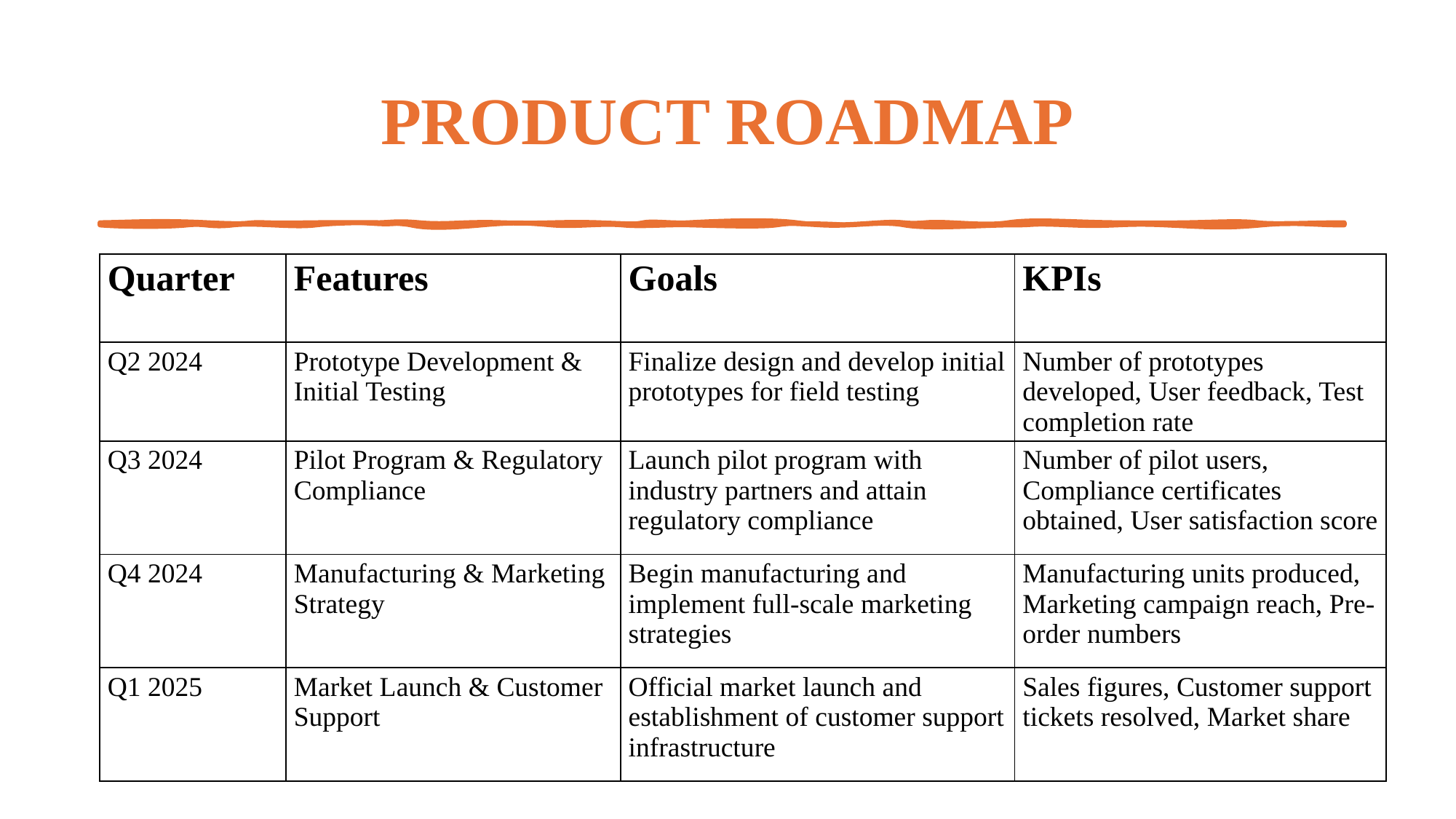

# PRODUCT ROADMAP

| Quarter | Features | Goals | KPIs |
| --- | --- | --- | --- |
| Q2 2024 | Prototype Development & Initial Testing | Finalize design and develop initial prototypes for field testing | Number of prototypes developed, User feedback, Test completion rate |
| Q3 2024 | Pilot Program & Regulatory Compliance | Launch pilot program with industry partners and attain regulatory compliance | Number of pilot users, Compliance certificates obtained, User satisfaction score |
| Q4 2024 | Manufacturing & Marketing Strategy | Begin manufacturing and implement full-scale marketing strategies | Manufacturing units produced, Marketing campaign reach, Pre-order numbers |
| Q1 2025 | Market Launch & Customer Support | Official market launch and establishment of customer support infrastructure | Sales figures, Customer support tickets resolved, Market share |